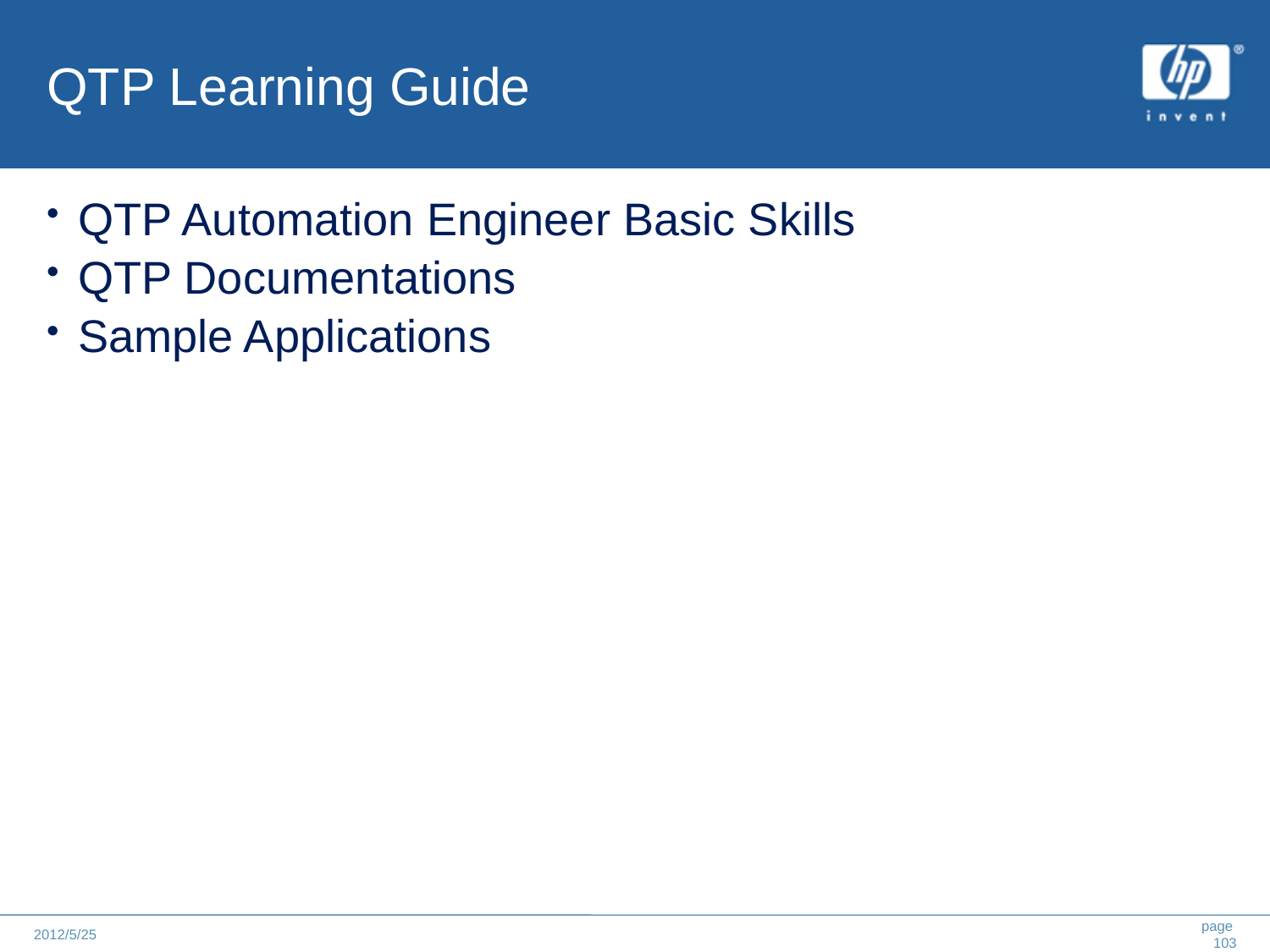

# QTP Learning Guide
QTP Automation Engineer Basic Skills
QTP Documentations
Sample Applications
******
2012/5/25
page 103